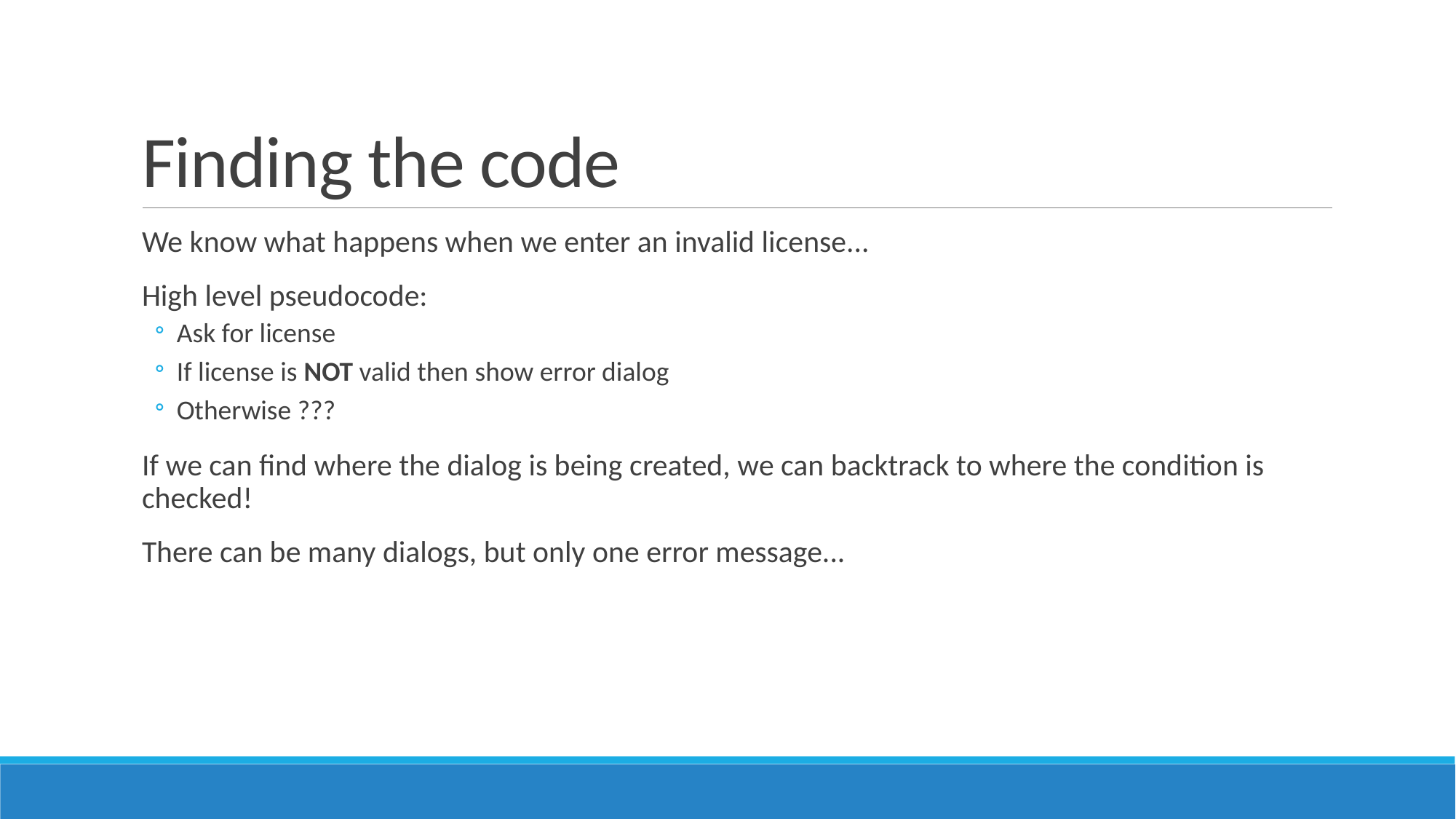

# Finding the code
We know what happens when we enter an invalid license...
High level pseudocode:
Ask for license
If license is NOT valid then show error dialog
Otherwise ???
If we can find where the dialog is being created, we can backtrack to where the condition is checked!
There can be many dialogs, but only one error message...